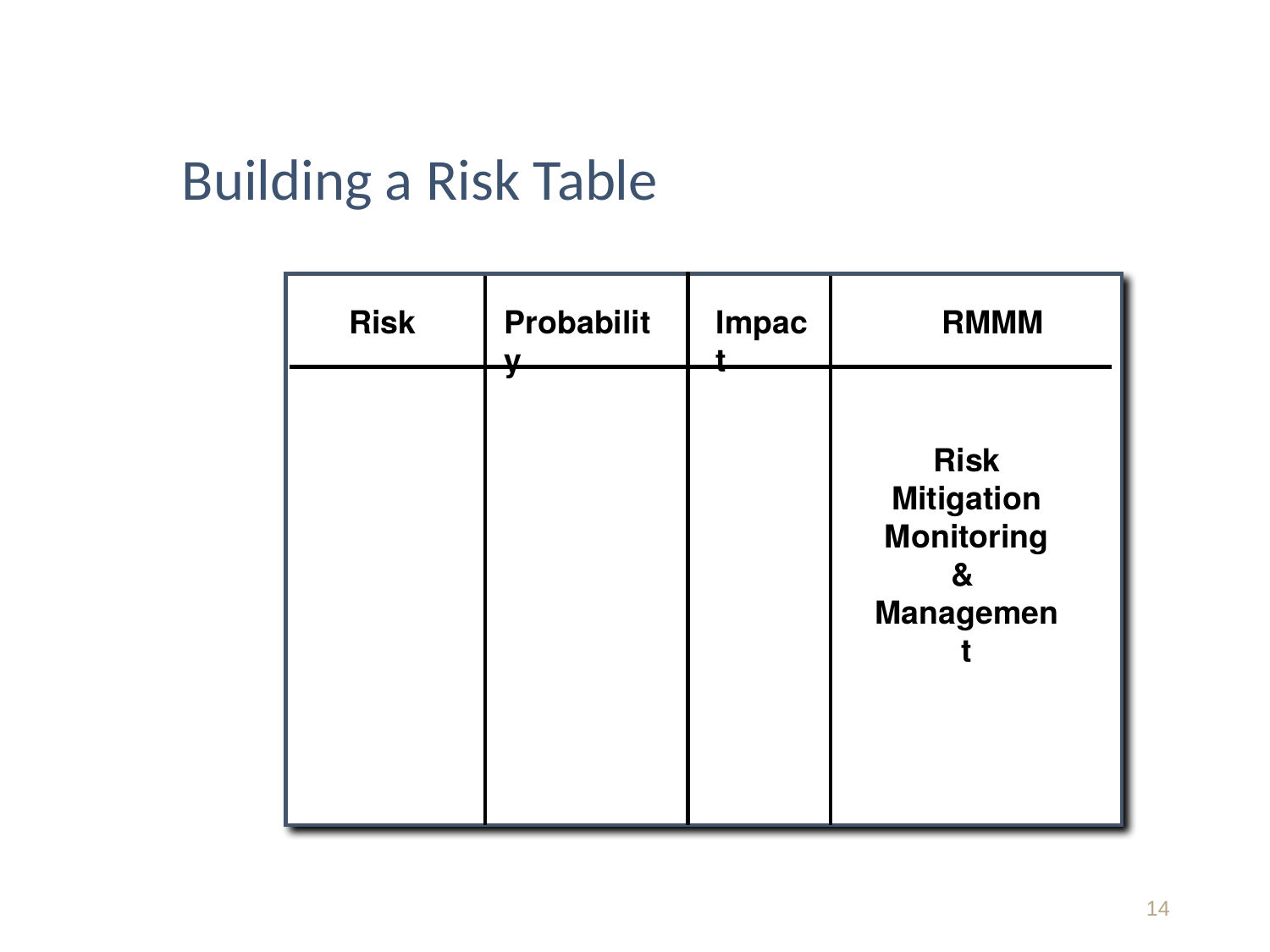

# Building a Risk Table

Risk
Probability
Impact
RMMM
Risk
Mitigation
Monitoring
&
Management
14